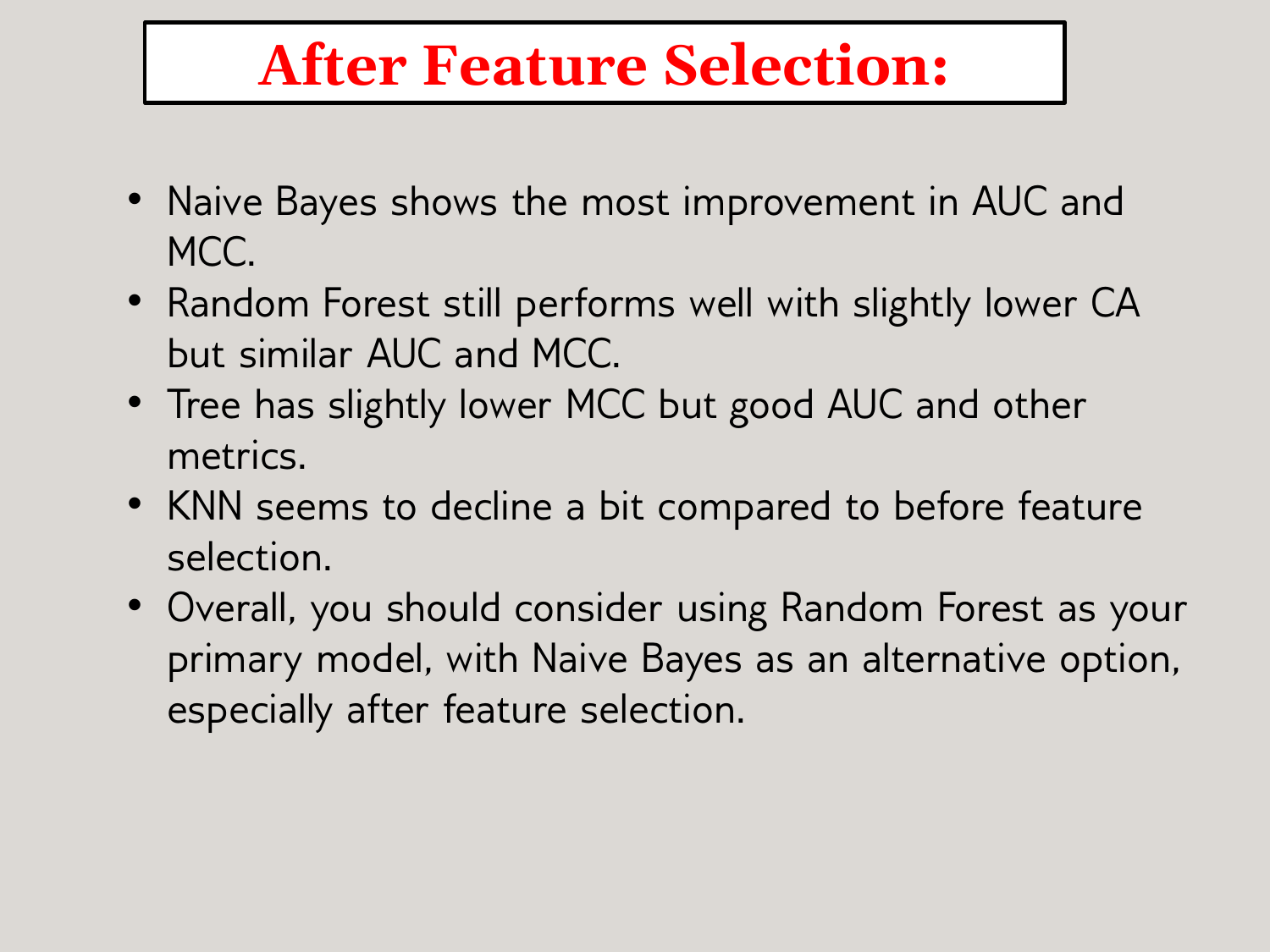

After Feature Selection:
Naive Bayes shows the most improvement in AUC and MCC.
Random Forest still performs well with slightly lower CA but similar AUC and MCC.
Tree has slightly lower MCC but good AUC and other metrics.
KNN seems to decline a bit compared to before feature selection.
Overall, you should consider using Random Forest as your primary model, with Naive Bayes as an alternative option, especially after feature selection.